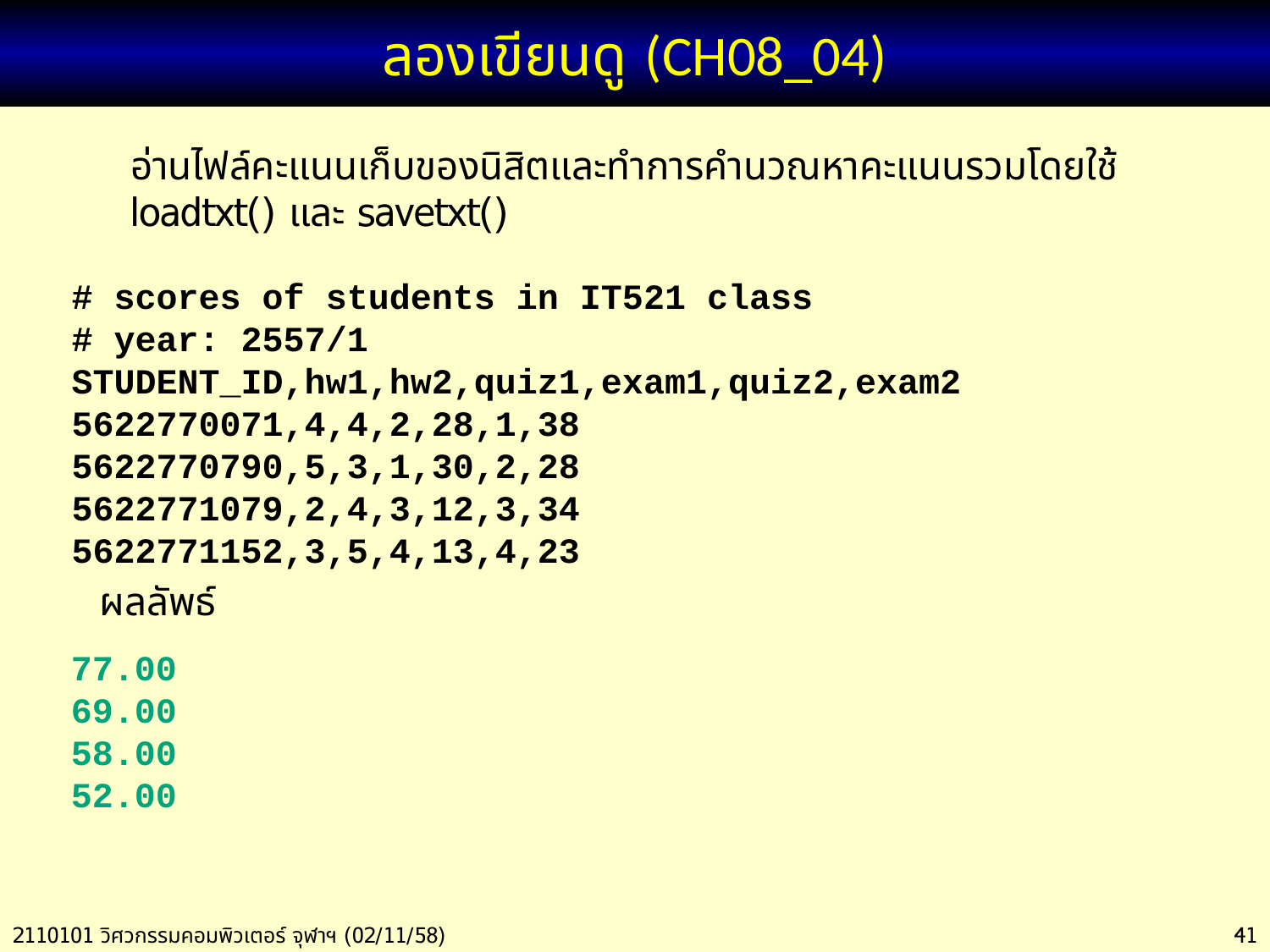

# ลองเขียนดู (CH08_04)
อ่านไฟล์คะแนนเก็บของนิสิตและทำการคำนวณหาคะแนนรวมโดยใช้
loadtxt() และ savetxt()
# scores of students in IT521 class
# year: 2557/1
STUDENT_ID,hw1,hw2,quiz1,exam1,quiz2,exam2
5622770071,4,4,2,28,1,38
5622770790,5,3,1,30,2,28
5622771079,2,4,3,12,3,34
5622771152,3,5,4,13,4,23
ผลลัพธ์
77.00
69.00
58.00
52.00